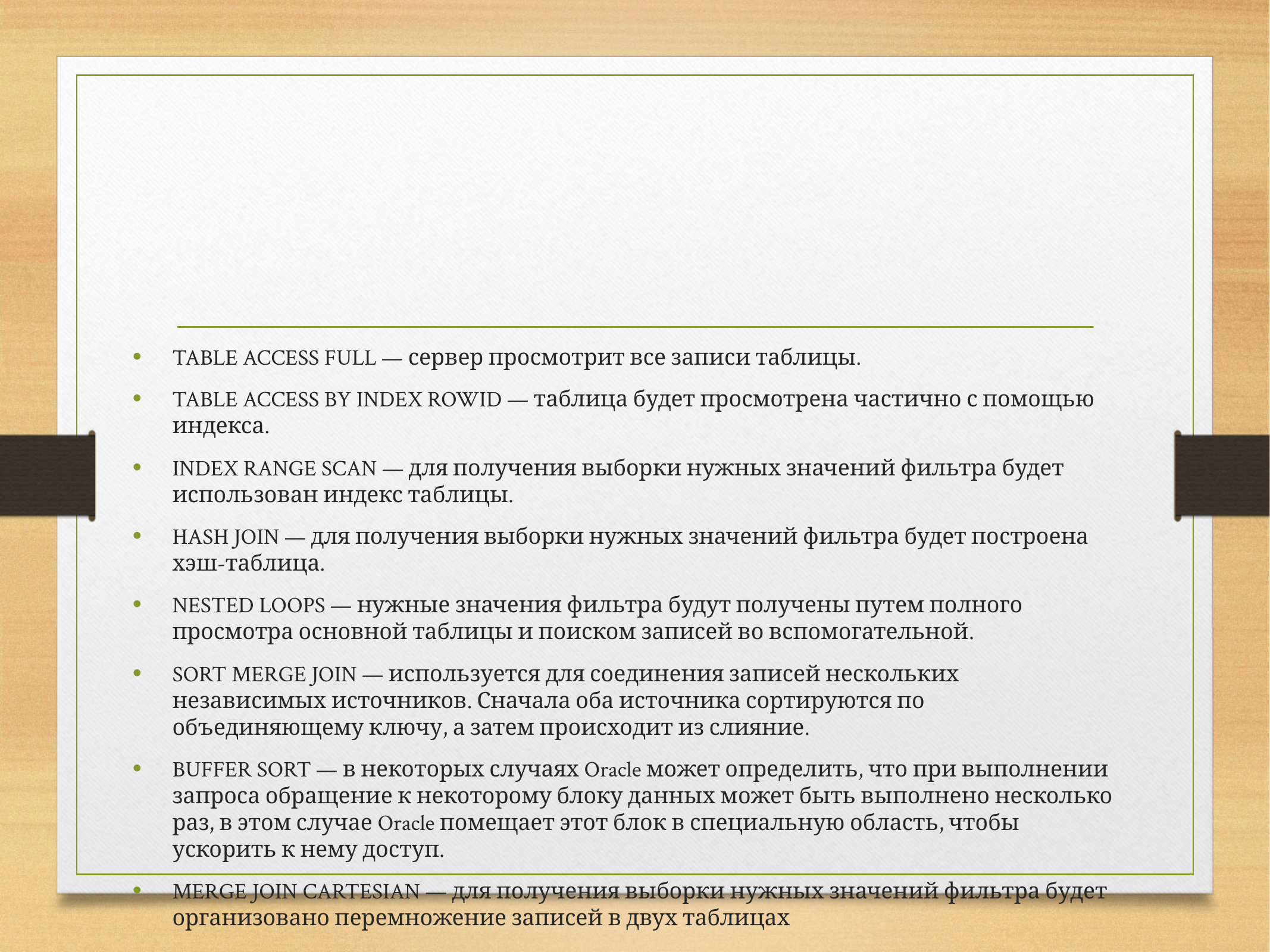

#
TABLE ACCESS FULL — сервер просмотрит все записи таблицы.
TABLE ACCESS BY INDEX ROWID — таблица будет просмотрена частично с помощью индекса.
INDEX RANGE SCAN — для получения выборки нужных значений фильтра будет использован индекс таблицы.
HASH JOIN — для получения выборки нужных значений фильтра будет построена хэш-таблица.
NESTED LOOPS — нужные значения фильтра будут получены путем полного просмотра основной таблицы и поиском записей во вспомогательной.
SORT MERGE JOIN — используется для соединения записей нескольких независимых источников. Сначала оба источника сортируются по объединяющему ключу, а затем происходит из слияние.
BUFFER SORT — в некоторых случаях Oracle может определить, что при выполнении запроса обращение к некоторому блоку данных может быть выполнено несколько раз, в этом случае Oracle помещает этот блок в специальную область, чтобы ускорить к нему доступ.
MERGE JOIN CARTESIAN — для получения выборки нужных значений фильтра будет организовано перемножение записей в двух таблицах